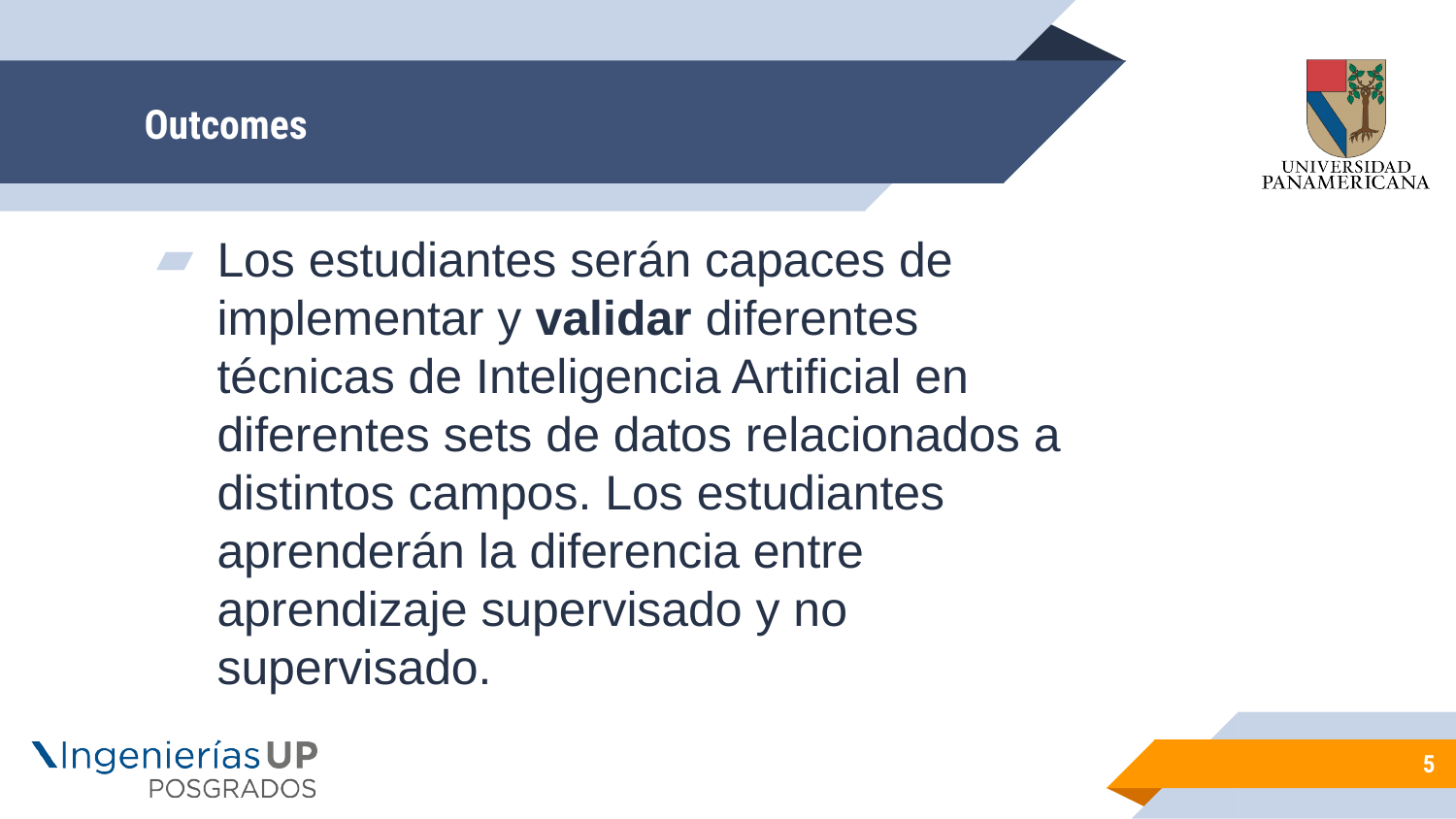

# Outcomes
Los estudiantes serán capaces de implementar y validar diferentes técnicas de Inteligencia Artificial en diferentes sets de datos relacionados a distintos campos. Los estudiantes aprenderán la diferencia entre aprendizaje supervisado y no supervisado.
5